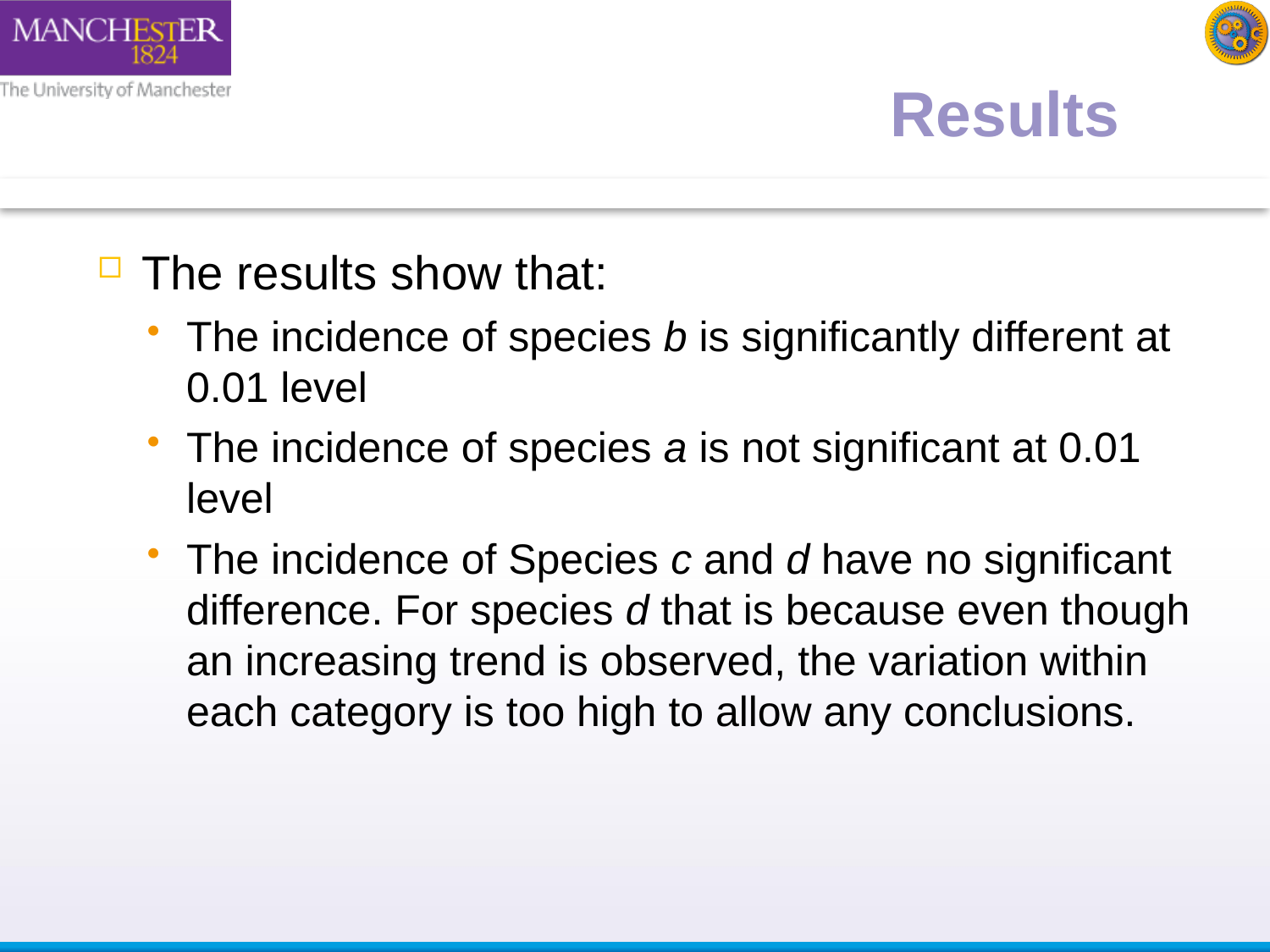

Results
The results show that:
The incidence of species b is significantly different at 0.01 level
The incidence of species a is not significant at 0.01 level
The incidence of Species c and d have no significant difference. For species d that is because even though an increasing trend is observed, the variation within each category is too high to allow any conclusions.